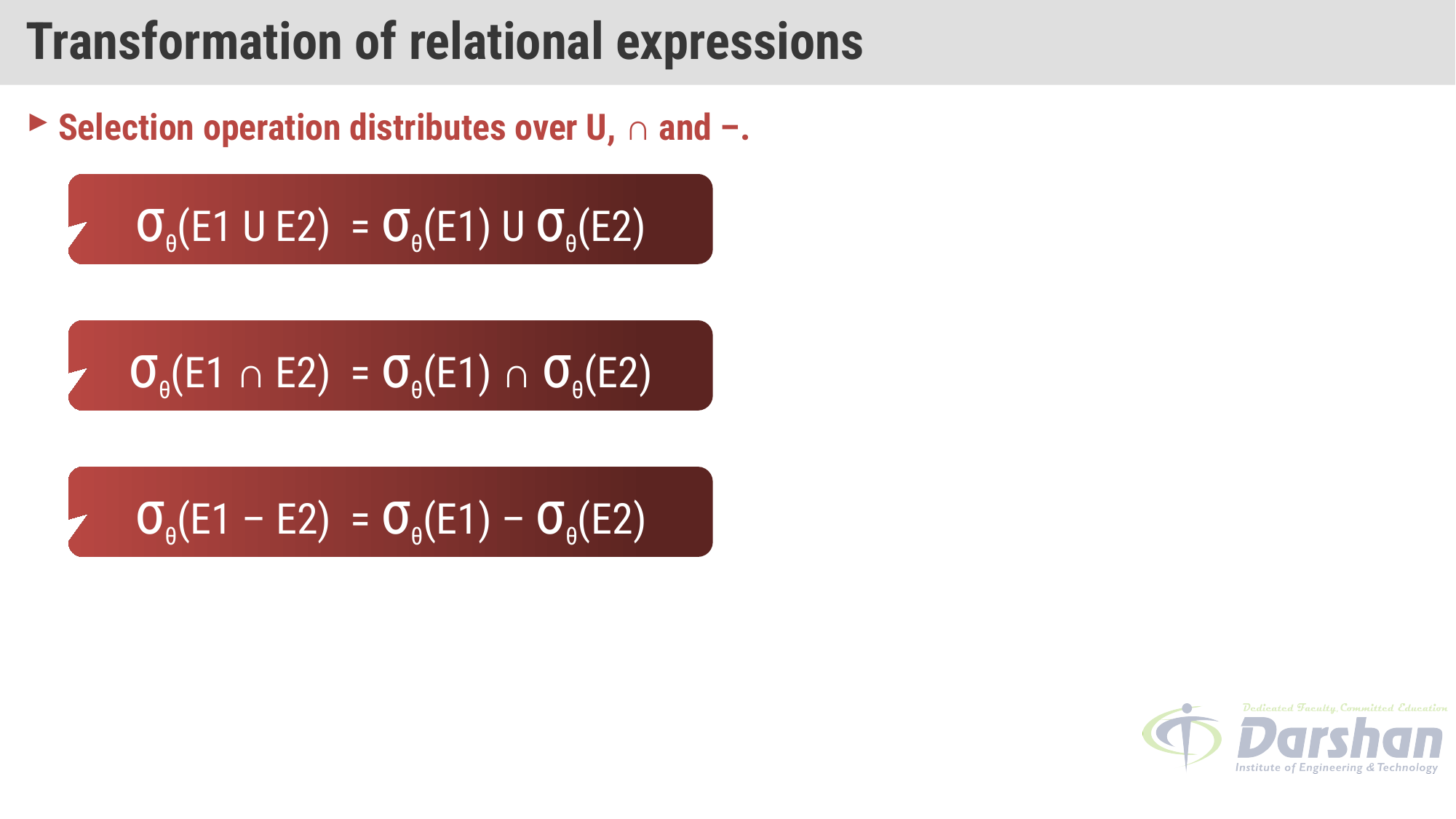

# Transformation of relational expressions
Selection operation distributes over U, ∩ and –.

σθ(E1 U E2)  = σθ(E1) U σθ(E2)
σθ(E1 ∩ E2)  = σθ(E1) ∩ σθ(E2)
σθ(E1 – E2)  = σθ(E1) – σθ(E2)